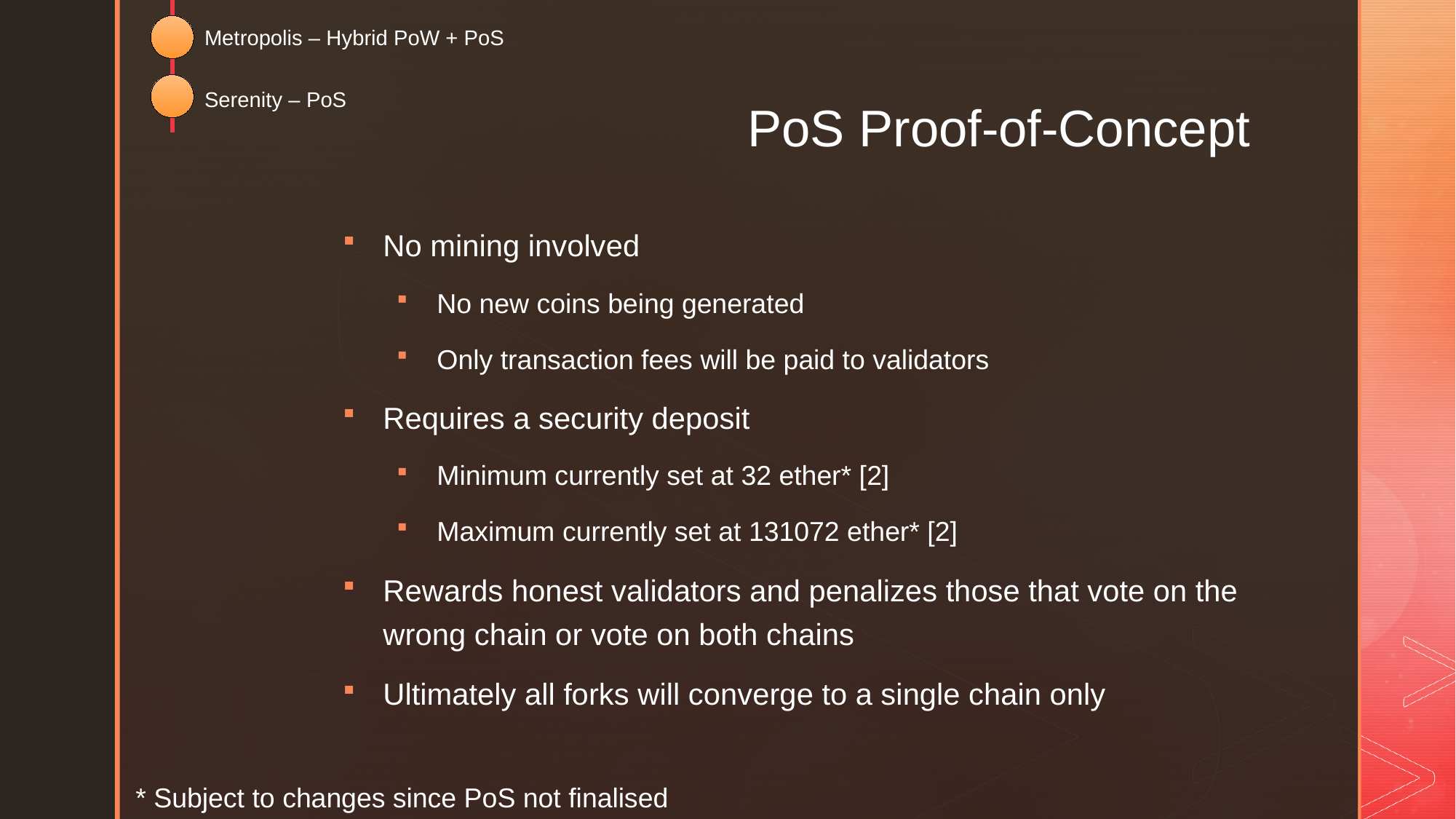

Metropolis – Hybrid PoW + PoS

Serenity – PoS
# PoS Proof-of-Concept
No mining involved
No new coins being generated
Only transaction fees will be paid to validators
Requires a security deposit
Minimum currently set at 32 ether* [2]
Maximum currently set at 131072 ether* [2]
Rewards honest validators and penalizes those that vote on the wrong chain or vote on both chains
Ultimately all forks will converge to a single chain only
* Subject to changes since PoS not finalised